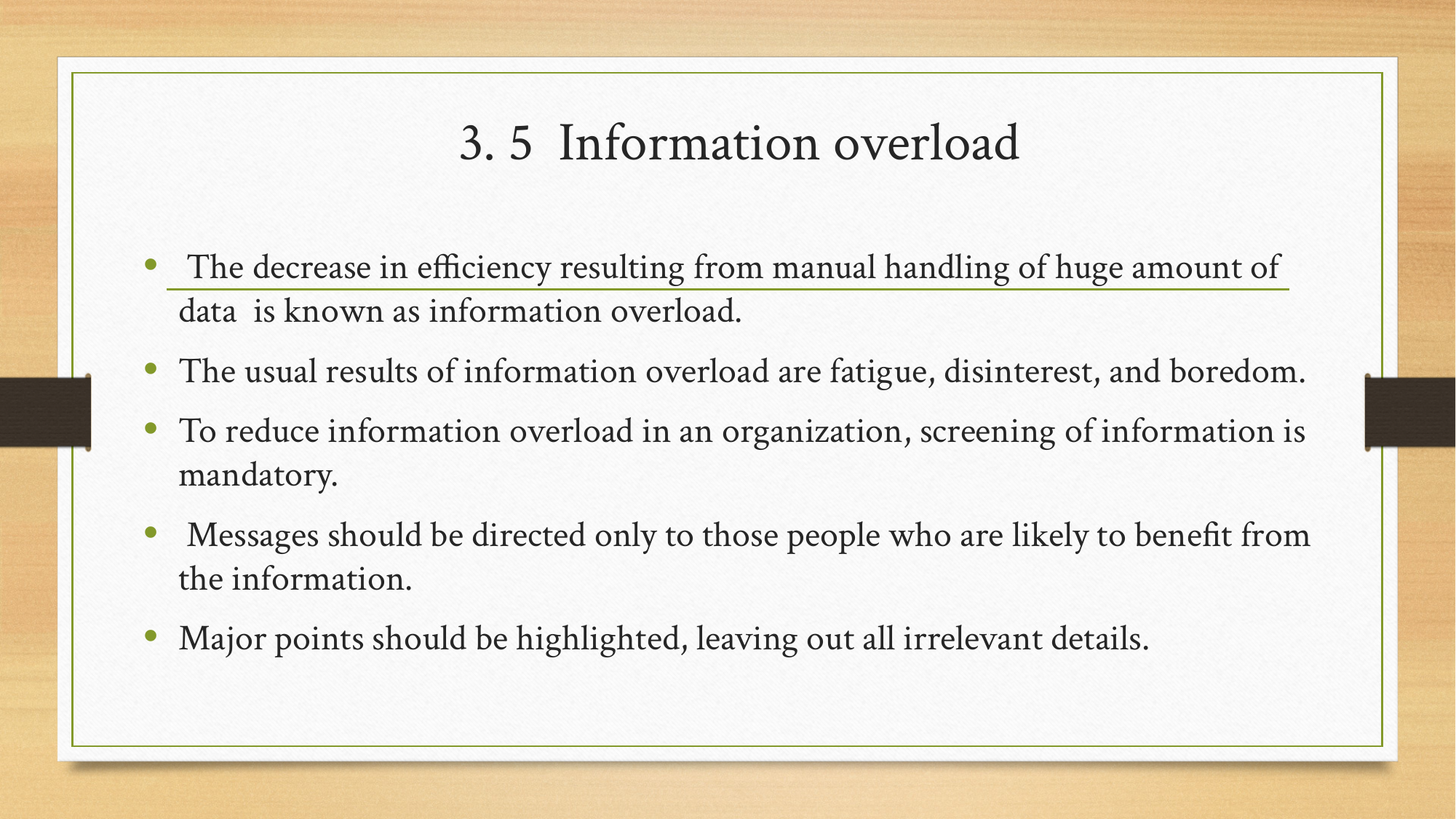

# 3. 5  Information overload

 The decrease in efficiency resulting from manual handling of huge amount of data  is known as information overload.
The usual results of information overload are fatigue, disinterest, and boredom.
To reduce information overload in an organization, screening of information is mandatory.
 Messages should be directed only to those people who are likely to benefit from the information.
Major points should be highlighted, leaving out all irrelevant details.